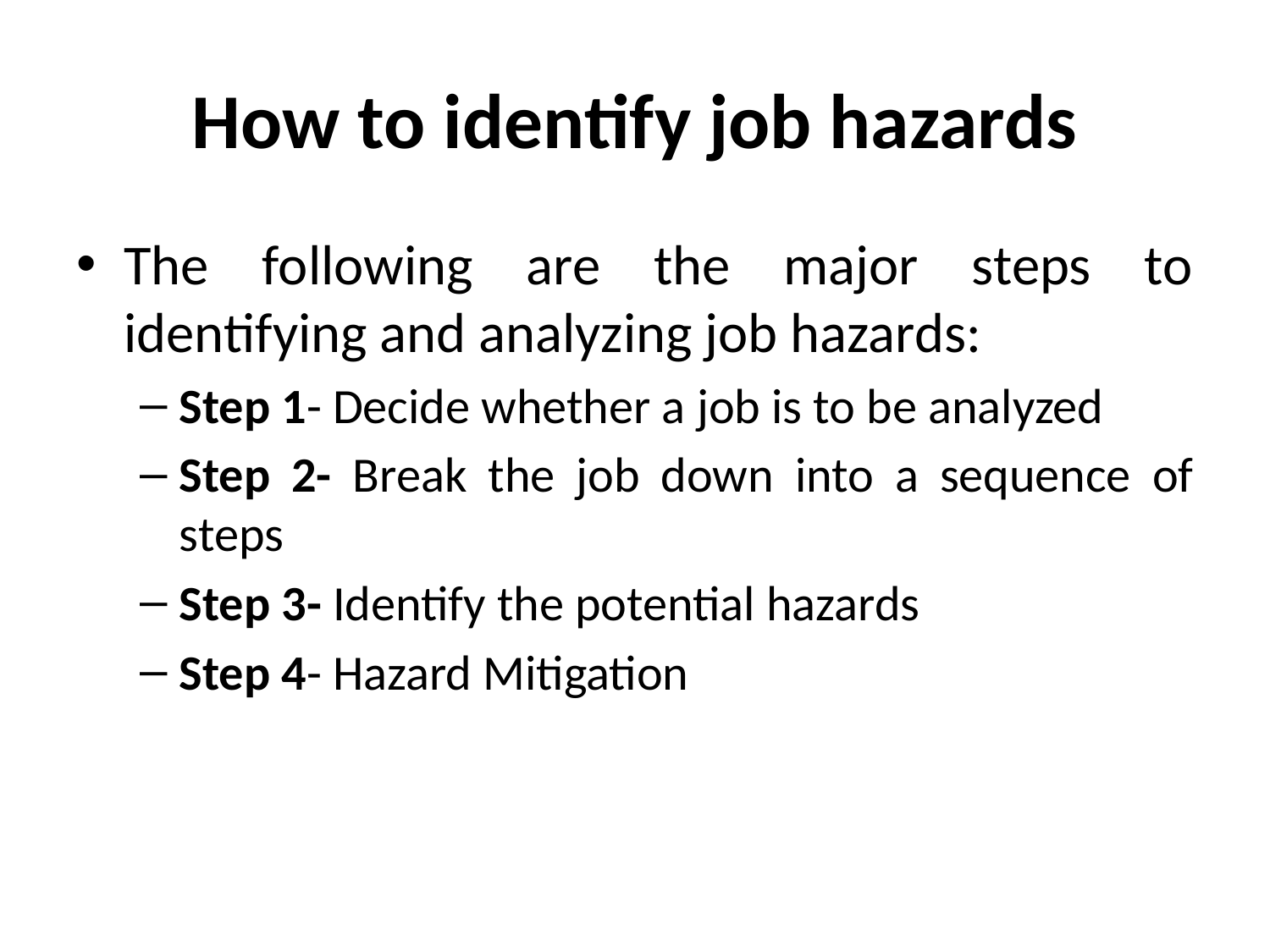

# How to identify job hazards
The following are the major steps to identifying and analyzing job hazards:
Step 1- Decide whether a job is to be analyzed
Step 2- Break the job down into a sequence of steps
Step 3- Identify the potential hazards
Step 4- Hazard Mitigation